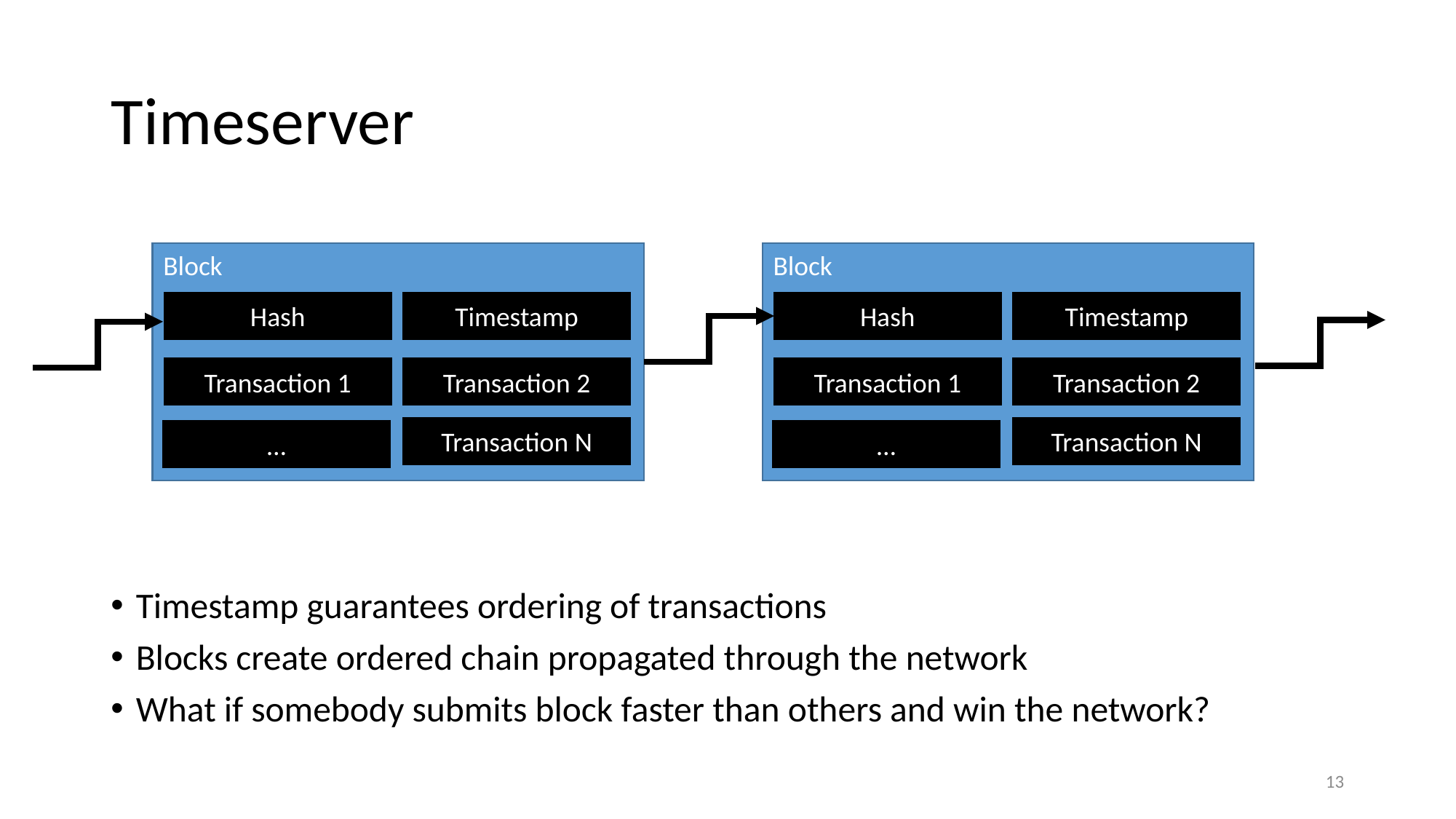

# Timeserver
Block
Block
Hash
Timestamp
Hash
Timestamp
Transaction 1
Transaction 2
Transaction 1
Transaction 2
Transaction N
Transaction N
…
…
Timestamp guarantees ordering of transactions
Blocks create ordered chain propagated through the network
What if somebody submits block faster than others and win the network?
13